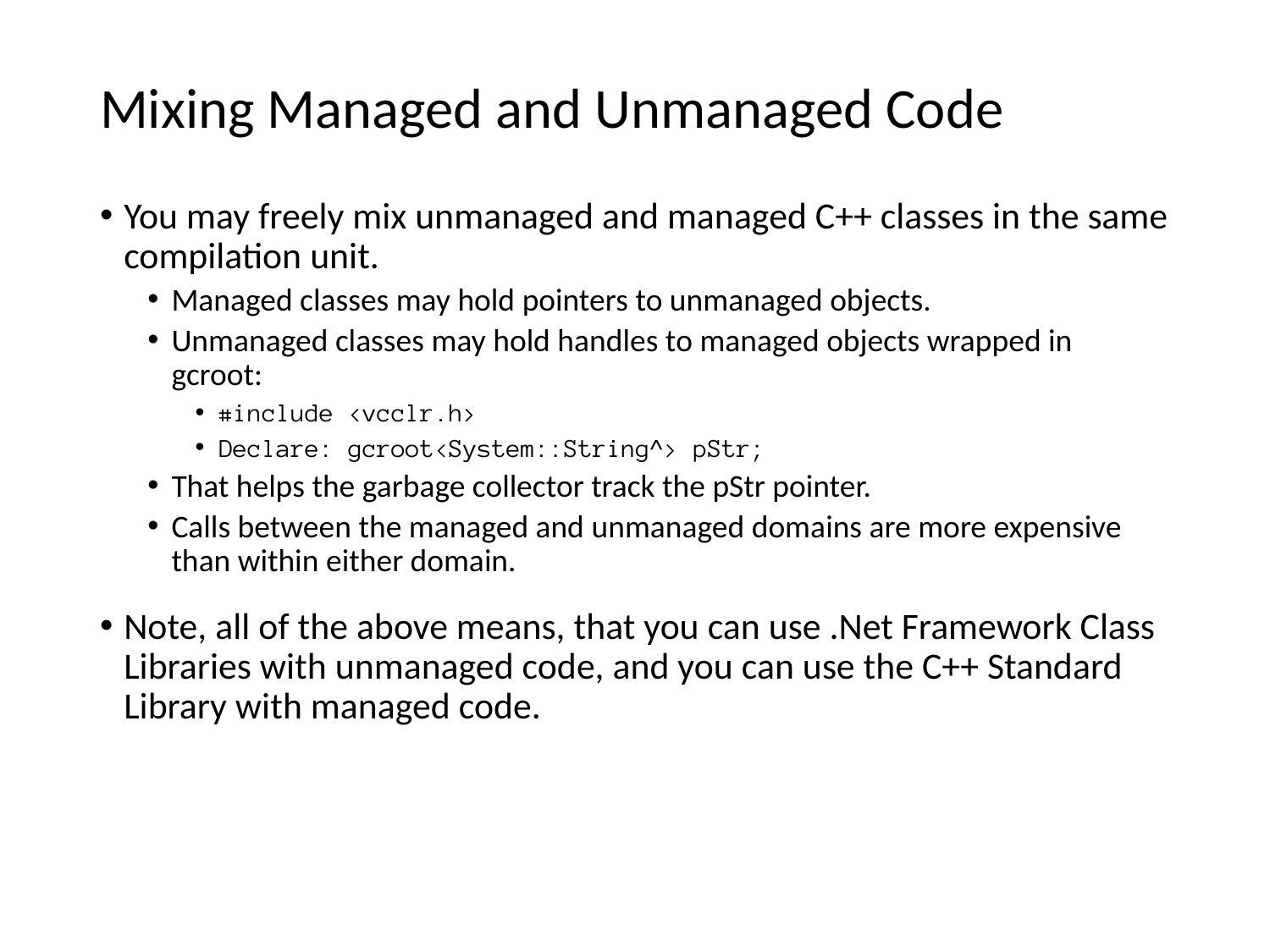

# Mixing Managed and Unmanaged Code
You may freely mix unmanaged and managed C++ classes in the same compilation unit.
Managed classes may hold pointers to unmanaged objects.
Unmanaged classes may hold handles to managed objects wrapped in gcroot:
#include <vcclr.h>
Declare: gcroot<System::String^> pStr;
That helps the garbage collector track the pStr pointer.
Calls between the managed and unmanaged domains are more expensive than within either domain.
Note, all of the above means, that you can use .Net Framework Class Libraries with unmanaged code, and you can use the C++ Standard Library with managed code.